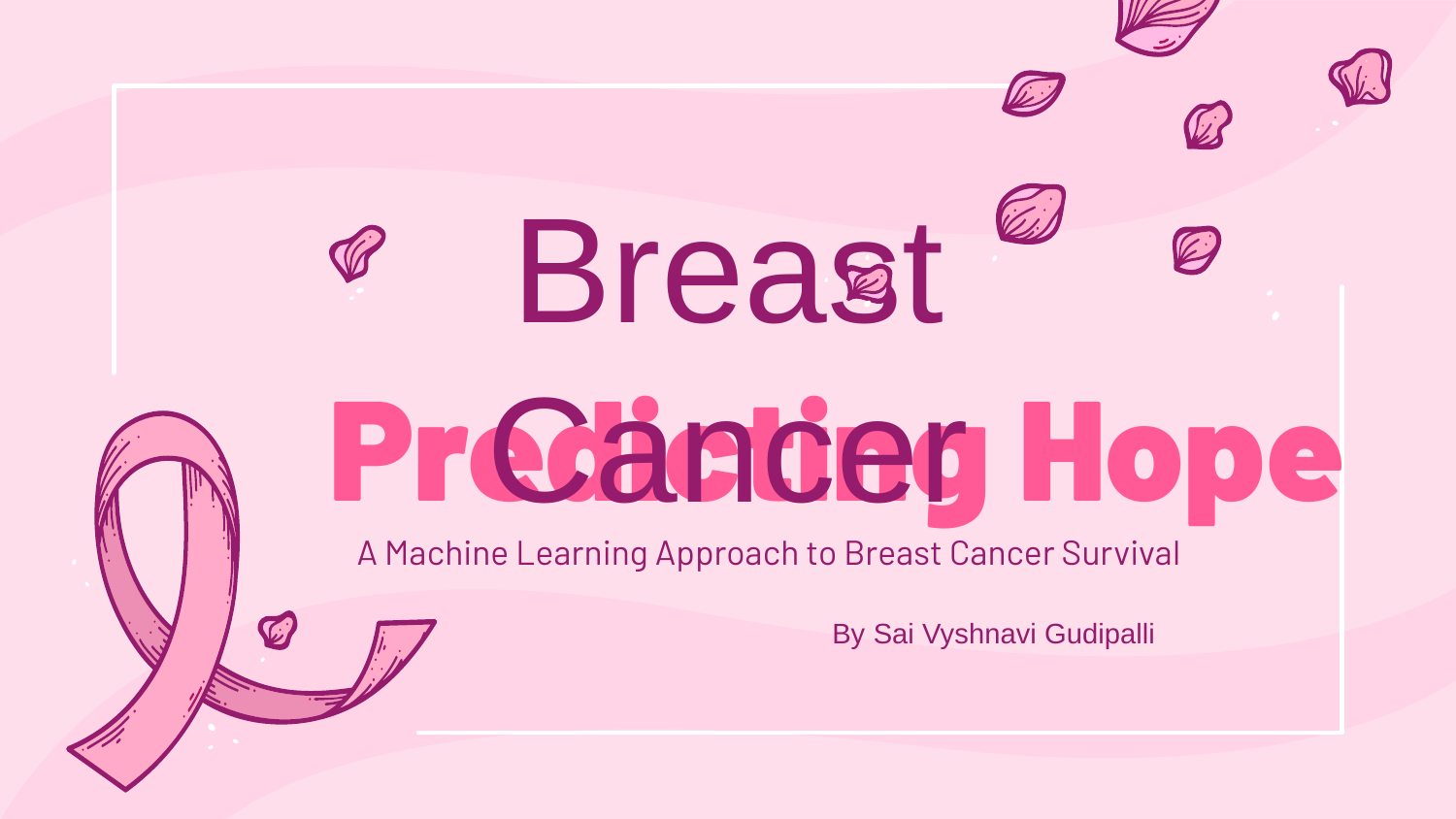

# Breast Cancer
Predicting Hope
A Machine Learning Approach to Breast Cancer Survival
By Sai Vyshnavi Gudipalli